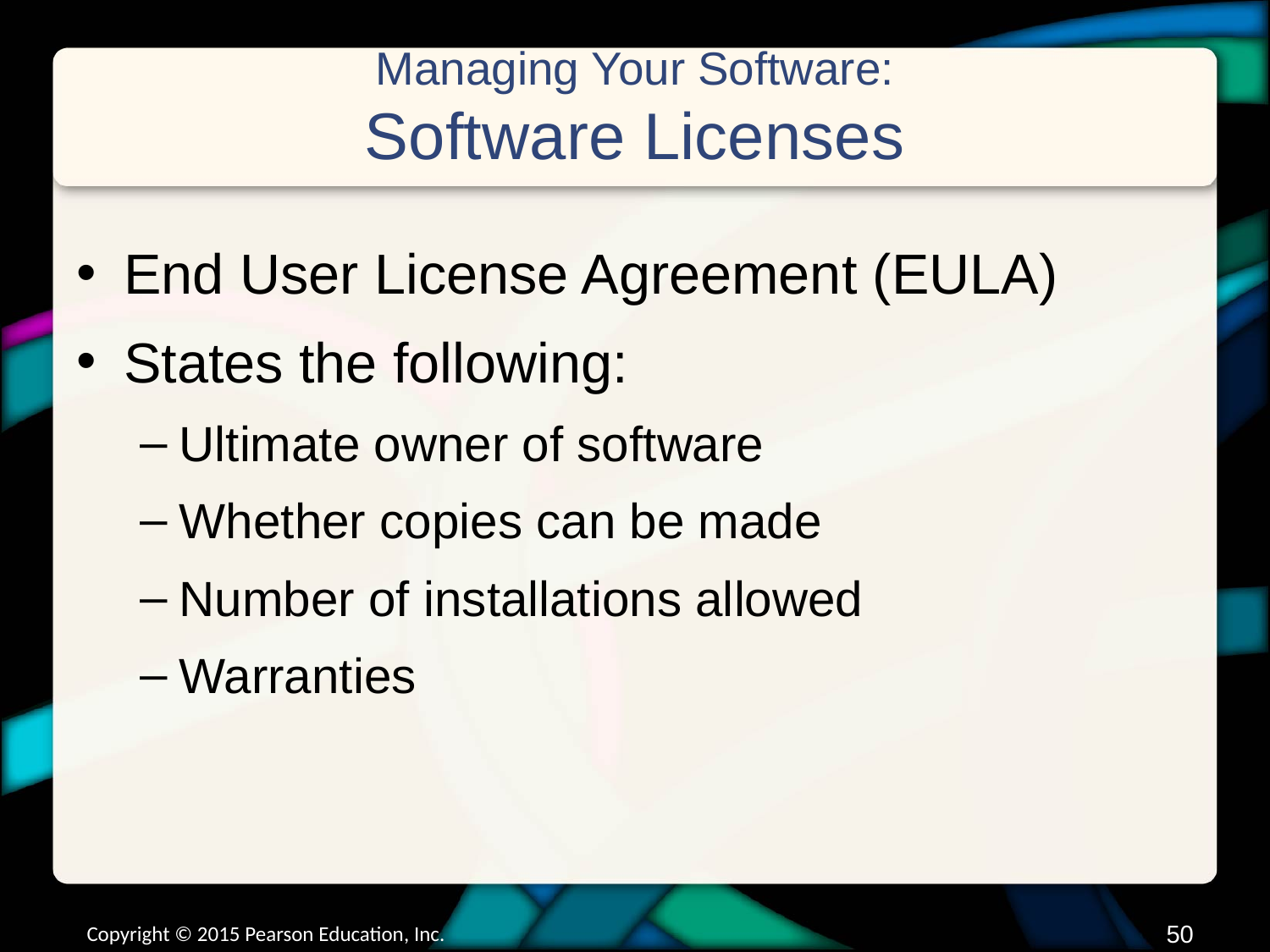

# Managing Your Software: Software Licenses
End User License Agreement (EULA)
States the following:
Ultimate owner of software
Whether copies can be made
Number of installations allowed
Warranties

Copyright © 2015 Pearson Education, Inc.
50